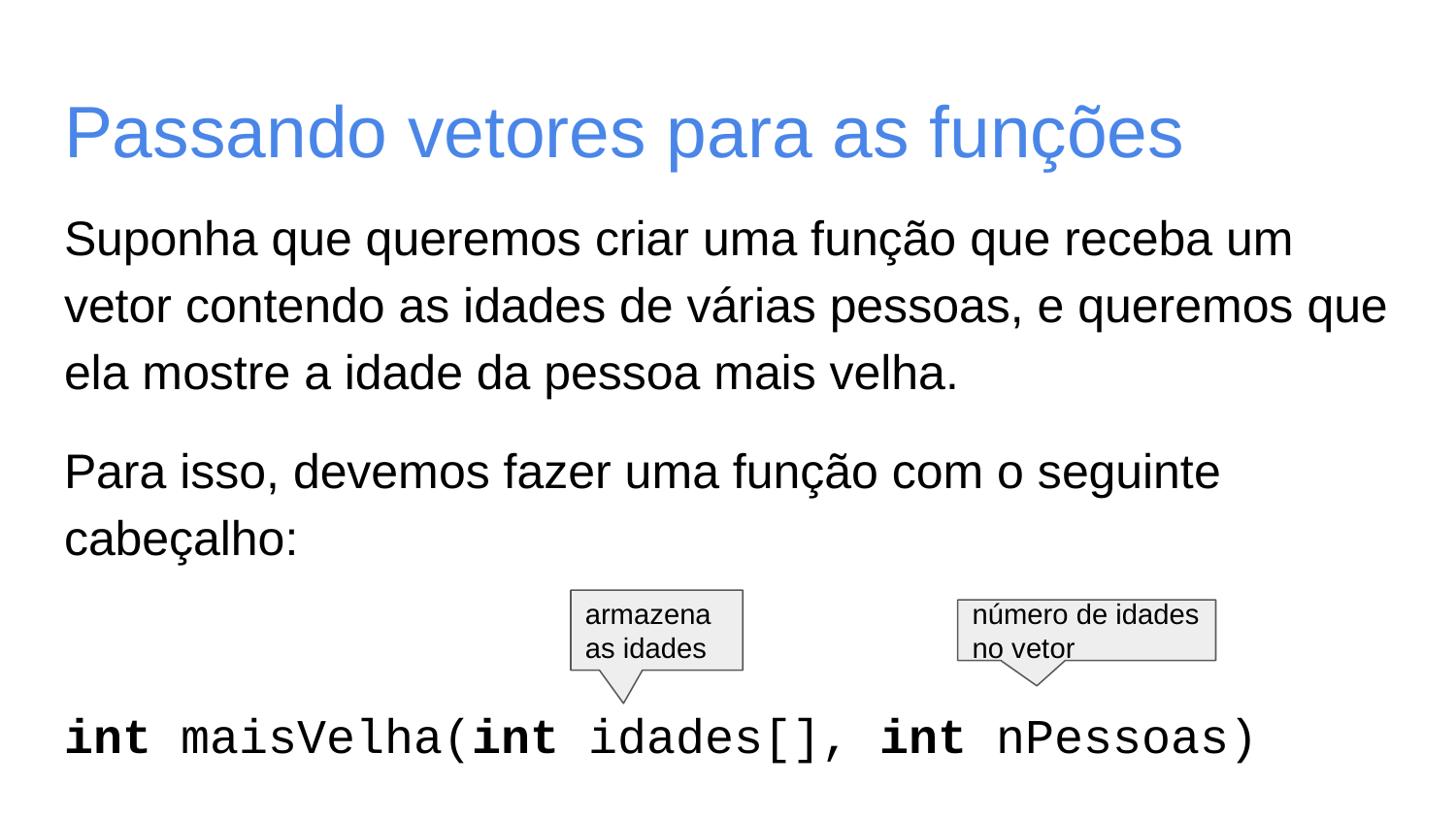

# Passando vetores para as funções

Suponha que queremos criar uma função que receba um vetor contendo as idades de várias pessoas, e queremos que ela mostre a idade da pessoa mais velha.
Para isso, devemos fazer uma função com o seguinte cabeçalho:

int maisVelha(int idades[], int nPessoas)

armazena as idades
número de idades no vetor